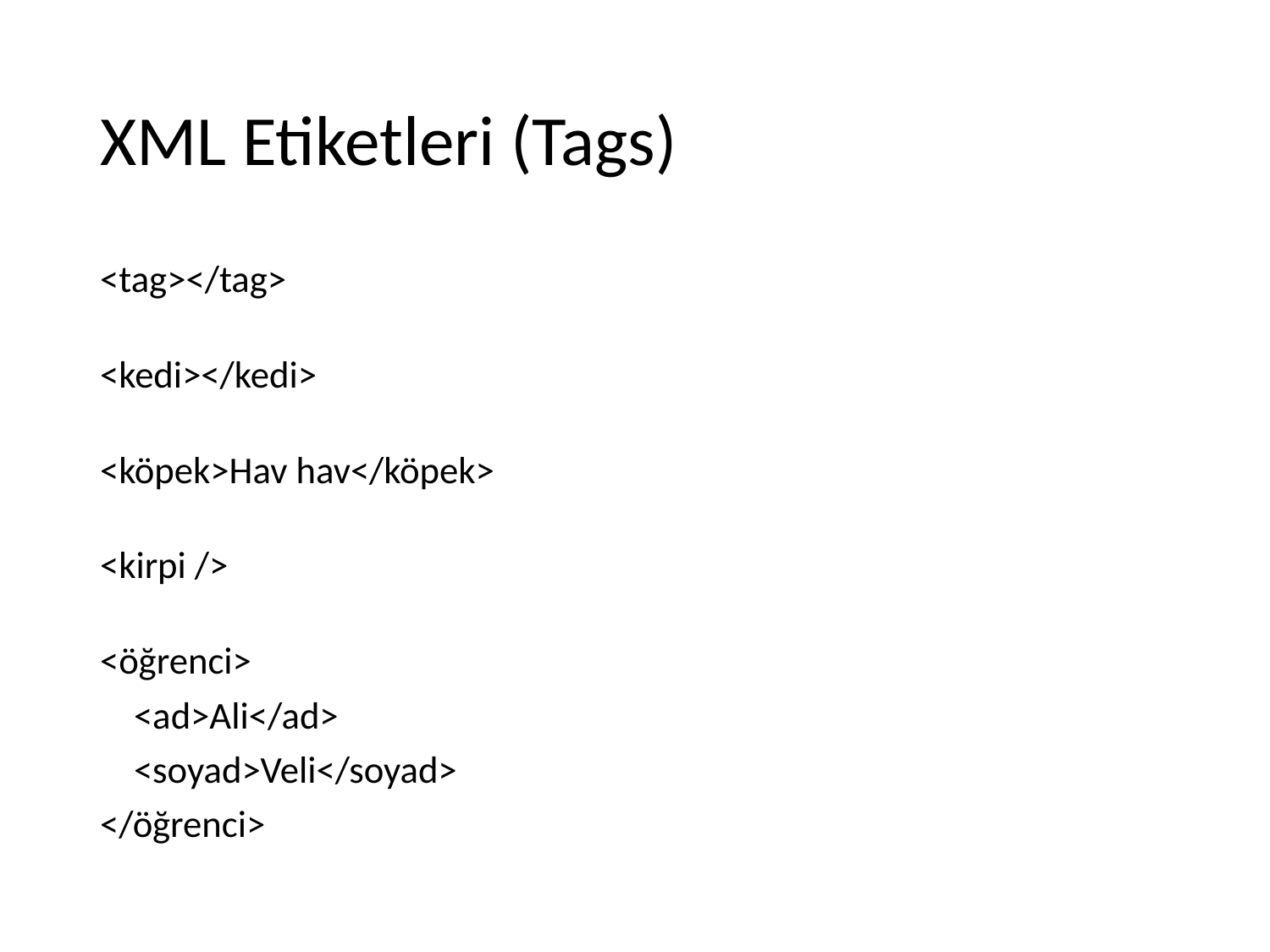

# XML Etiketleri (Tags)
<tag></tag>
<kedi></kedi>
<köpek>Hav hav</köpek>
<kirpi />
<öğrenci>
    <ad>Ali</ad>
    <soyad>Veli</soyad>
</öğrenci>